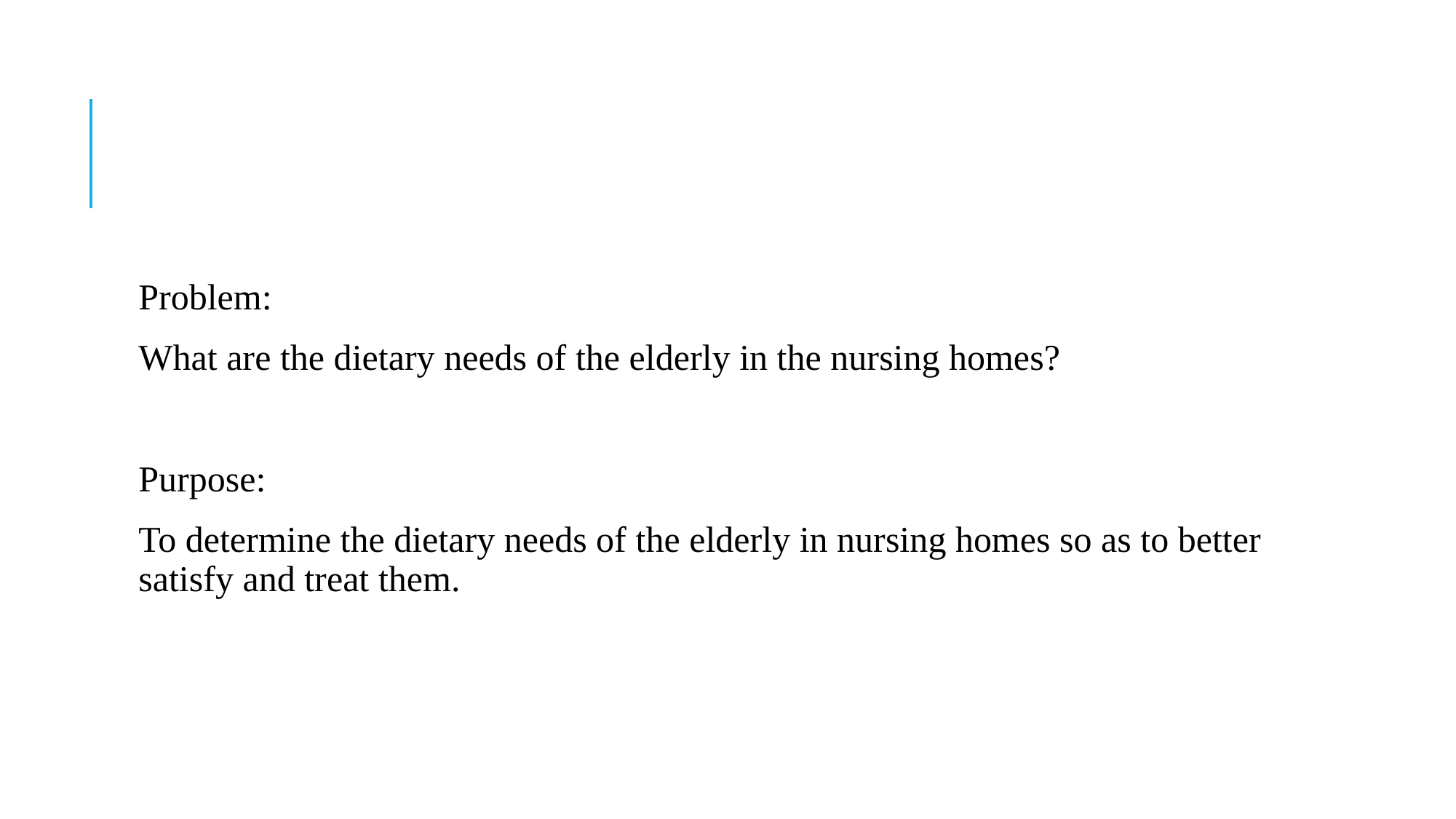

#
Problem:
What are the dietary needs of the elderly in the nursing homes?

Purpose:
To determine the dietary needs of the elderly in nursing homes so as to better satisfy and treat them.